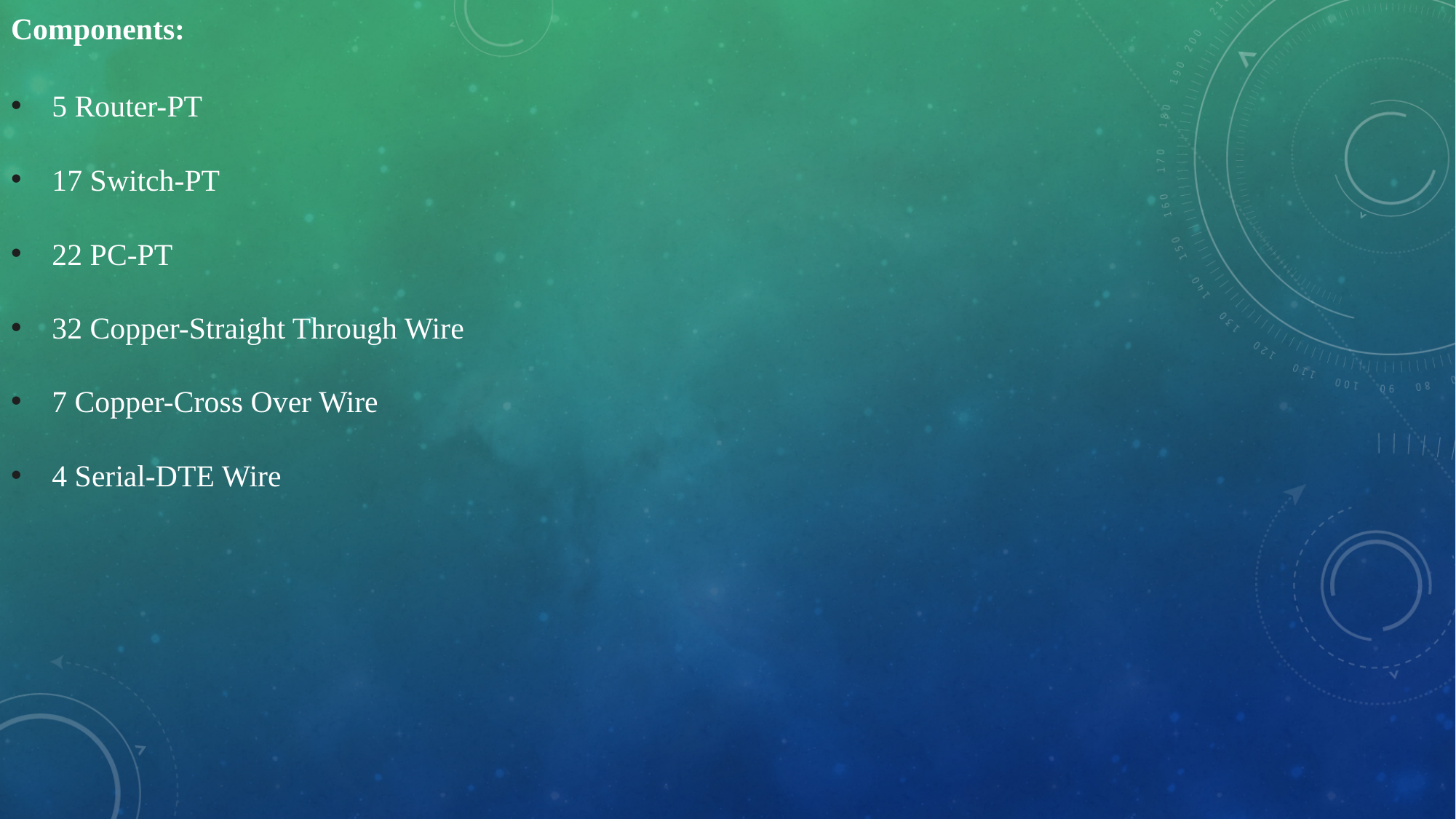

Components:
5 Router-PT
17 Switch-PT
22 PC-PT
32 Copper-Straight Through Wire
7 Copper-Cross Over Wire
4 Serial-DTE Wire